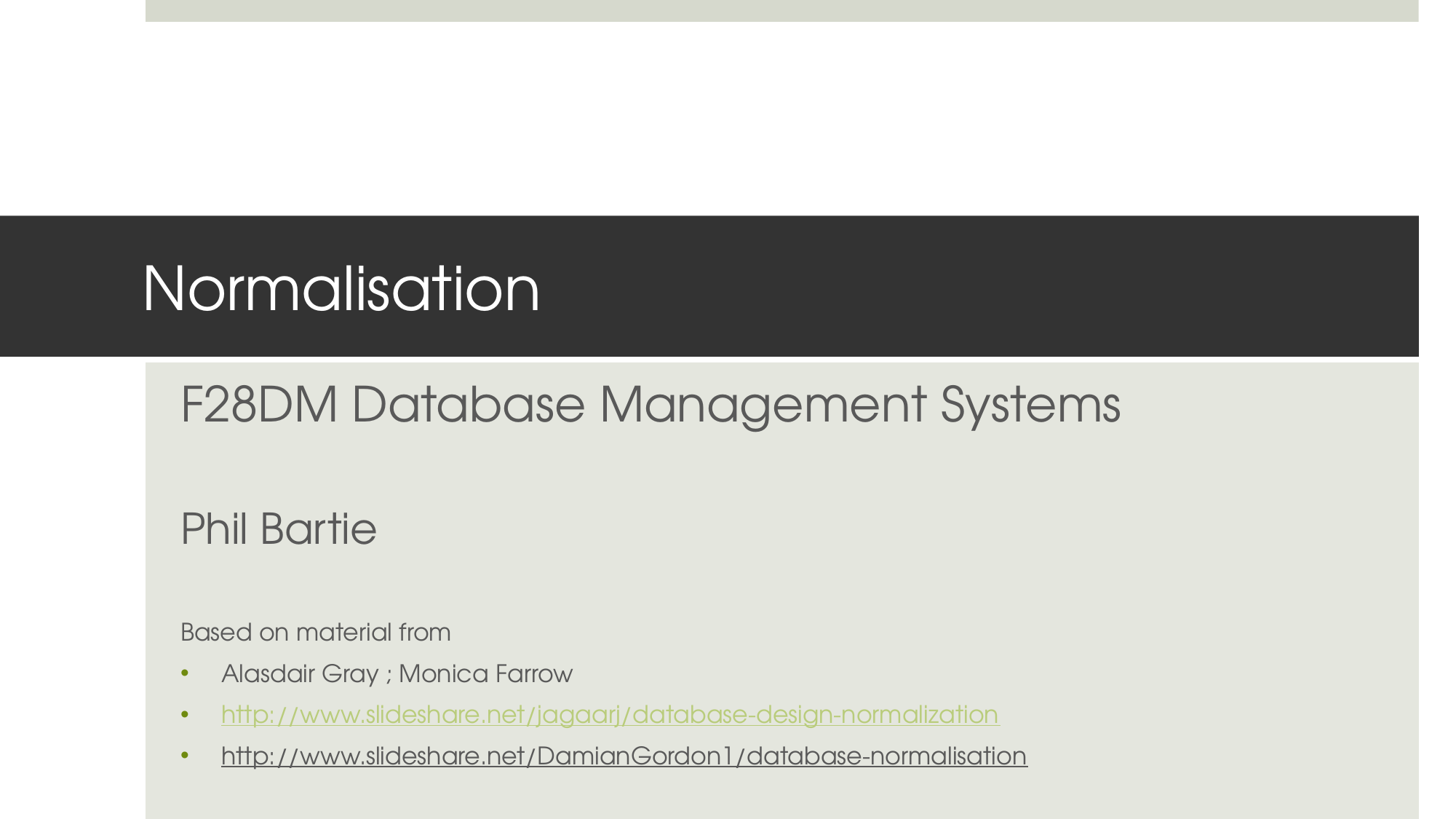

# Normalisation
F28DM Database Management Systems
Phil Bartie

Based on material from
Alasdair Gray ; Monica Farrow
http://www.slideshare.net/jagaarj/database-design-normalization
http://www.slideshare.net/DamianGordon1/database-normalisation